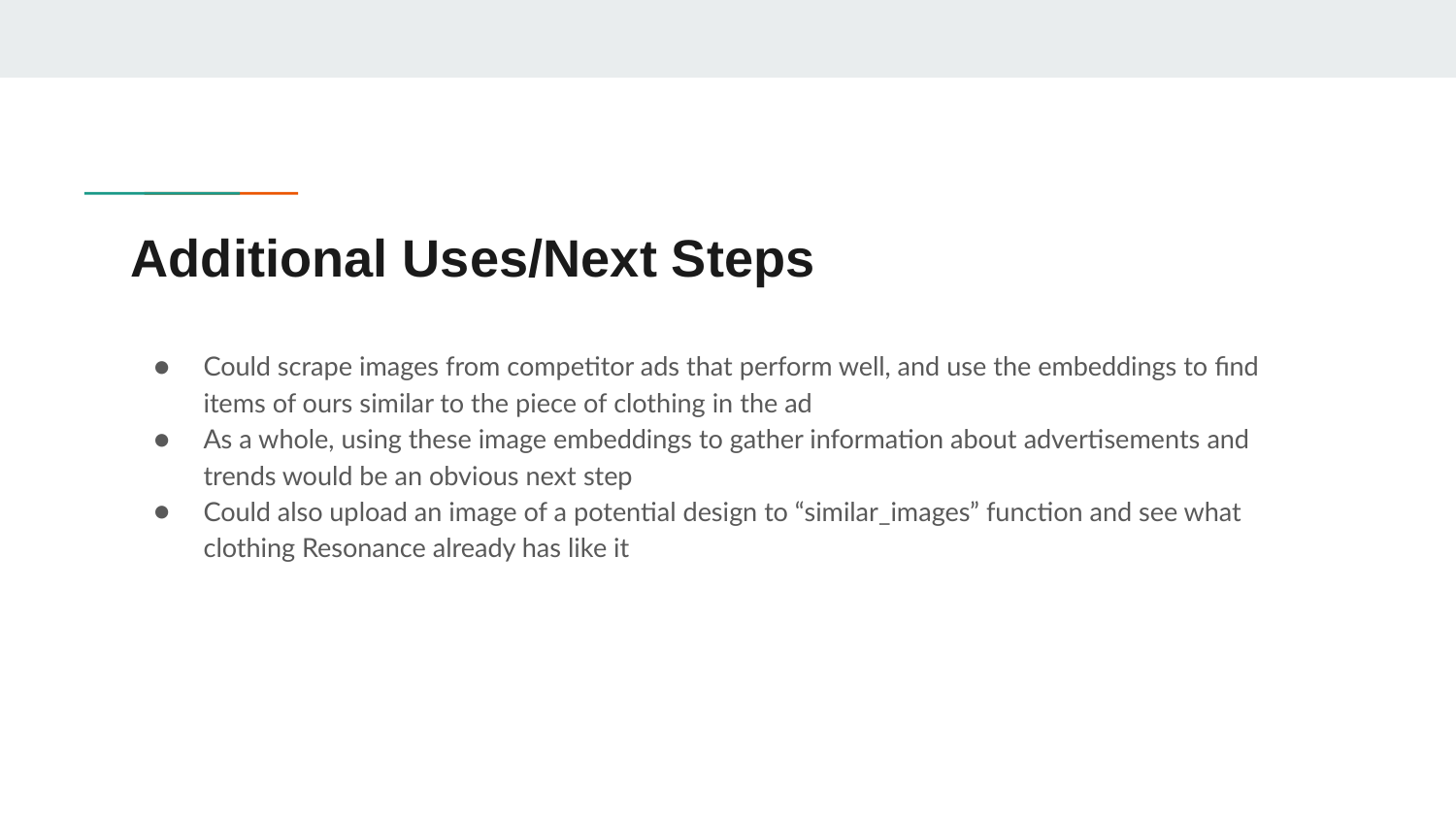

# Additional Uses/Next Steps
Could scrape images from competitor ads that perform well, and use the embeddings to find items of ours similar to the piece of clothing in the ad
As a whole, using these image embeddings to gather information about advertisements and trends would be an obvious next step
Could also upload an image of a potential design to “similar_images” function and see what clothing Resonance already has like it